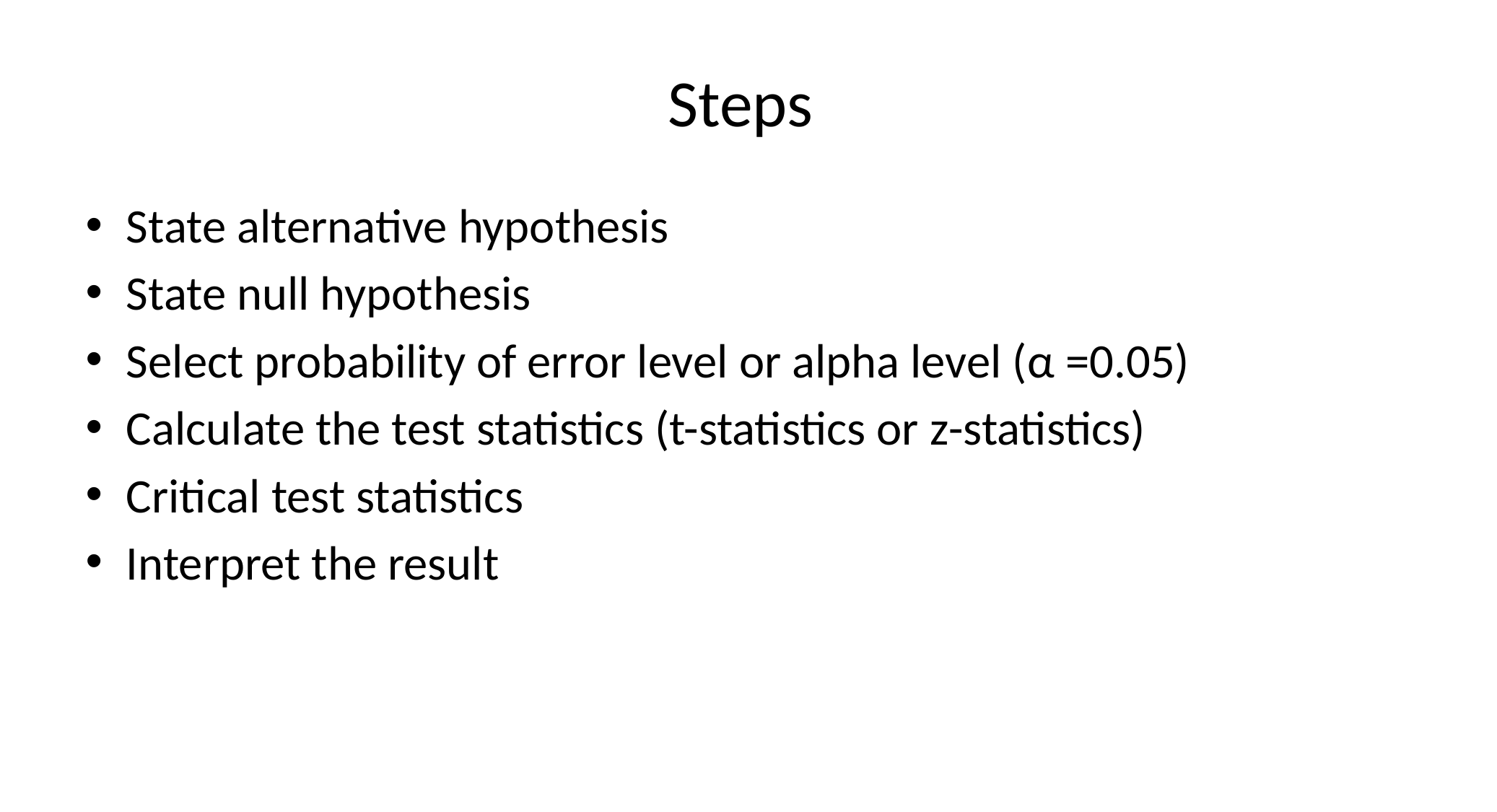

# Steps
State alternative hypothesis
State null hypothesis
Select probability of error level or alpha level (α =0.05)
Calculate the test statistics (t-statistics or z-statistics)
Critical test statistics
Interpret the result